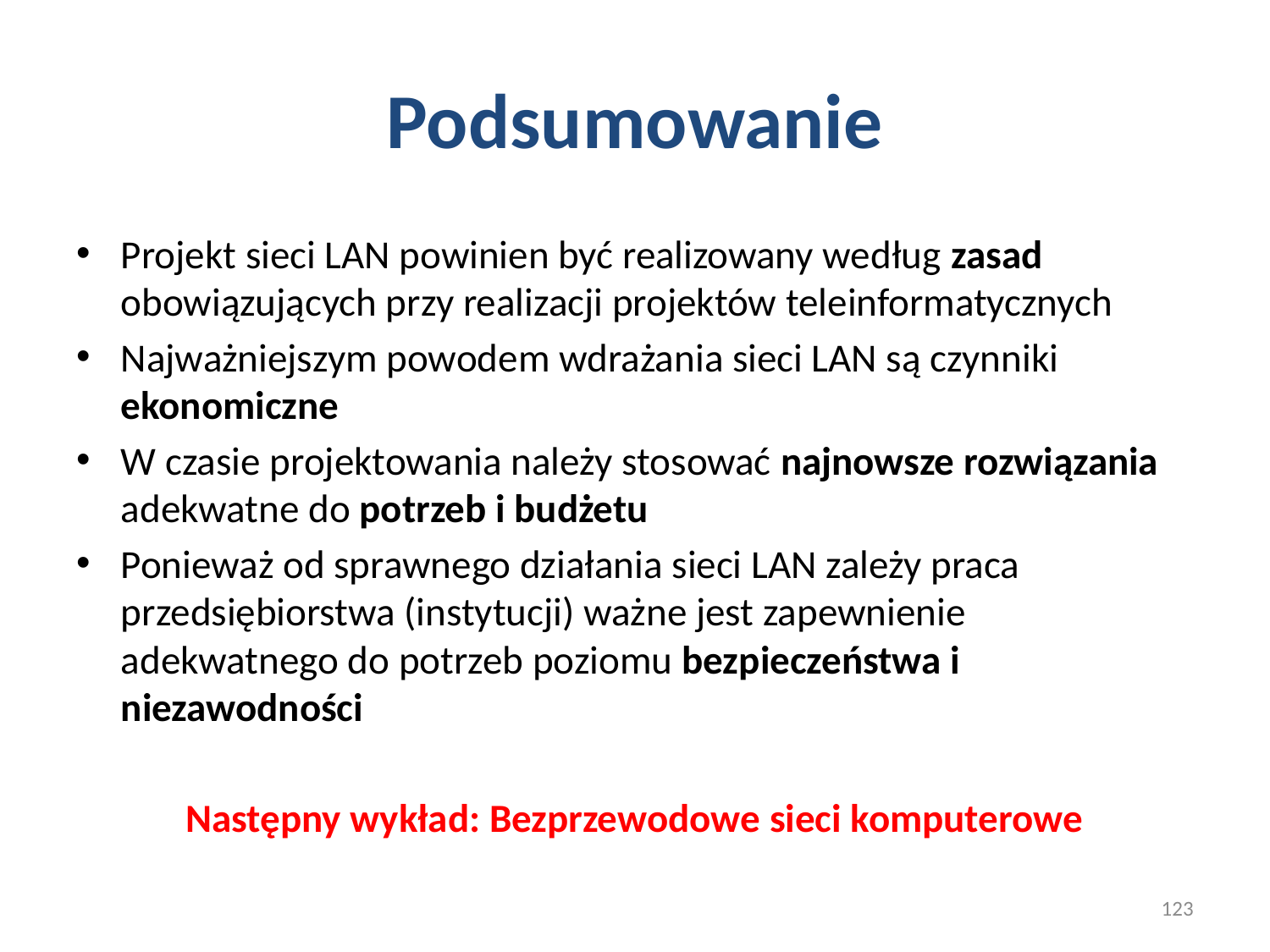

# Podsumowanie
Projekt sieci LAN powinien być realizowany według zasad obowiązujących przy realizacji projektów teleinformatycznych
Najważniejszym powodem wdrażania sieci LAN są czynniki ekonomiczne
W czasie projektowania należy stosować najnowsze rozwiązania adekwatne do potrzeb i budżetu
Ponieważ od sprawnego działania sieci LAN zależy praca przedsiębiorstwa (instytucji) ważne jest zapewnienie adekwatnego do potrzeb poziomu bezpieczeństwa i niezawodności

Następny wykład: Bezprzewodowe sieci komputerowe

123